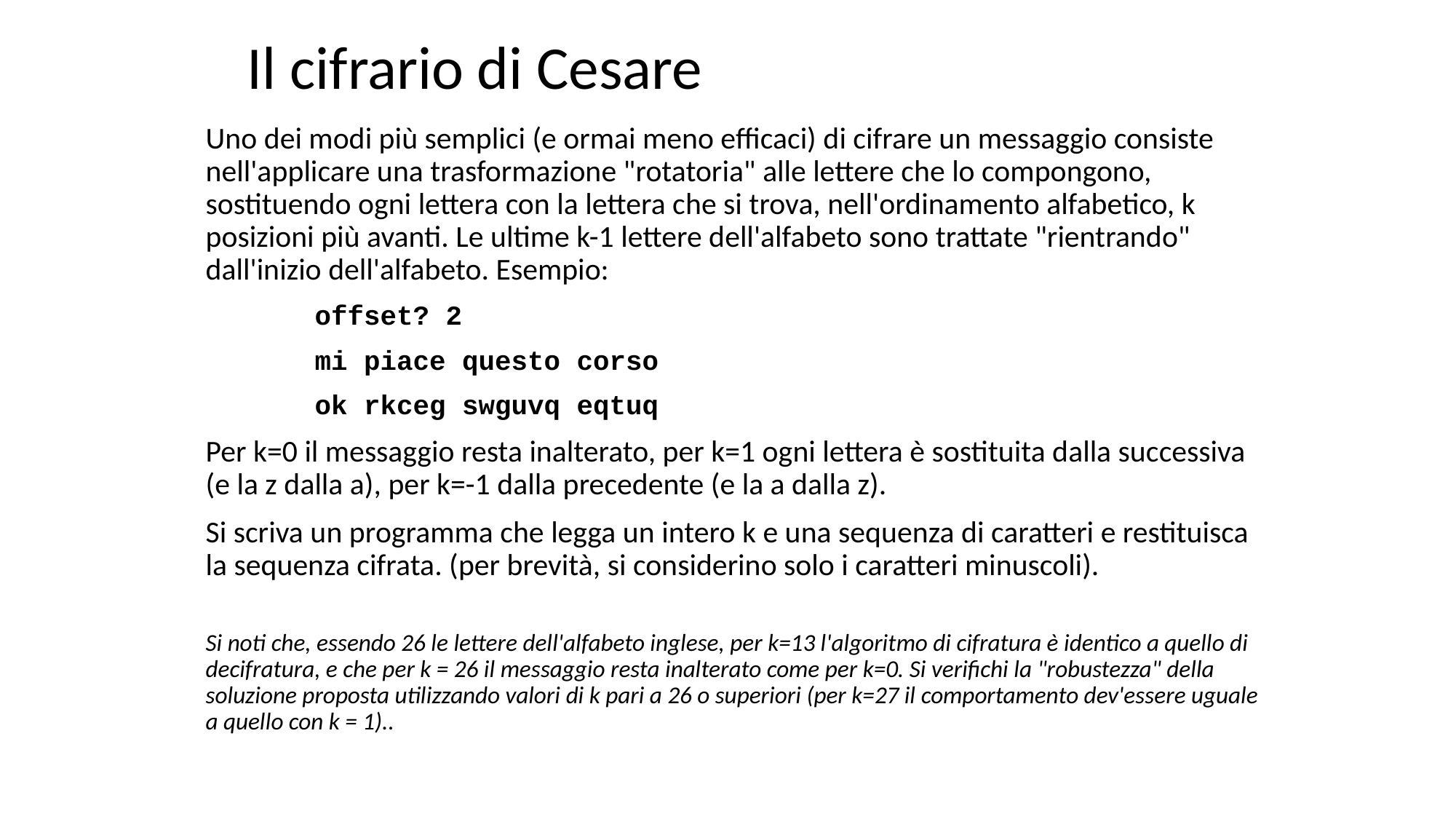

# Il cifrario di Cesare
Uno dei modi più semplici (e ormai meno efficaci) di cifrare un messaggio consiste nell'applicare una trasformazione "rotatoria" alle lettere che lo compongono, sostituendo ogni lettera con la lettera che si trova, nell'ordinamento alfabetico, k posizioni più avanti. Le ultime k-1 lettere dell'alfabeto sono trattate "rientrando" dall'inizio dell'alfabeto. Esempio:
	offset? 2
	mi piace questo corso
	ok rkceg swguvq eqtuq
Per k=0 il messaggio resta inalterato, per k=1 ogni lettera è sostituita dalla successiva (e la z dalla a), per k=-1 dalla precedente (e la a dalla z).
Si scriva un programma che legga un intero k e una sequenza di caratteri e restituisca la sequenza cifrata. (per brevità, si considerino solo i caratteri minuscoli).

Si noti che, essendo 26 le lettere dell'alfabeto inglese, per k=13 l'algoritmo di cifratura è identico a quello di decifratura, e che per k = 26 il messaggio resta inalterato come per k=0. Si verifichi la "robustezza" della soluzione proposta utilizzando valori di k pari a 26 o superiori (per k=27 il comportamento dev'essere uguale a quello con k = 1)..